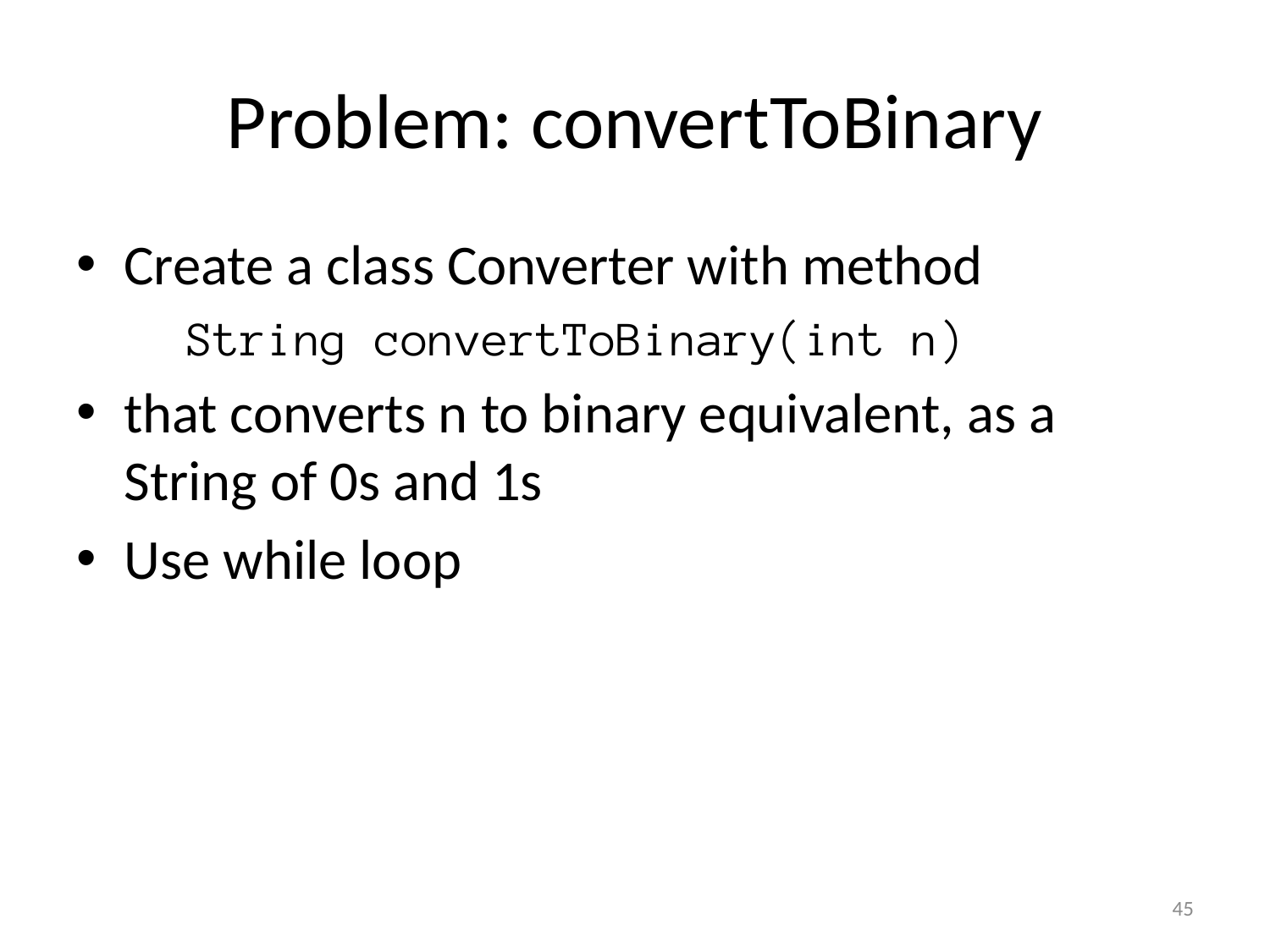

# Problem: convertToBinary
Create a class Converter with method
String convertToBinary(int n)
that converts n to binary equivalent, as a String of 0s and 1s
Use while loop
45